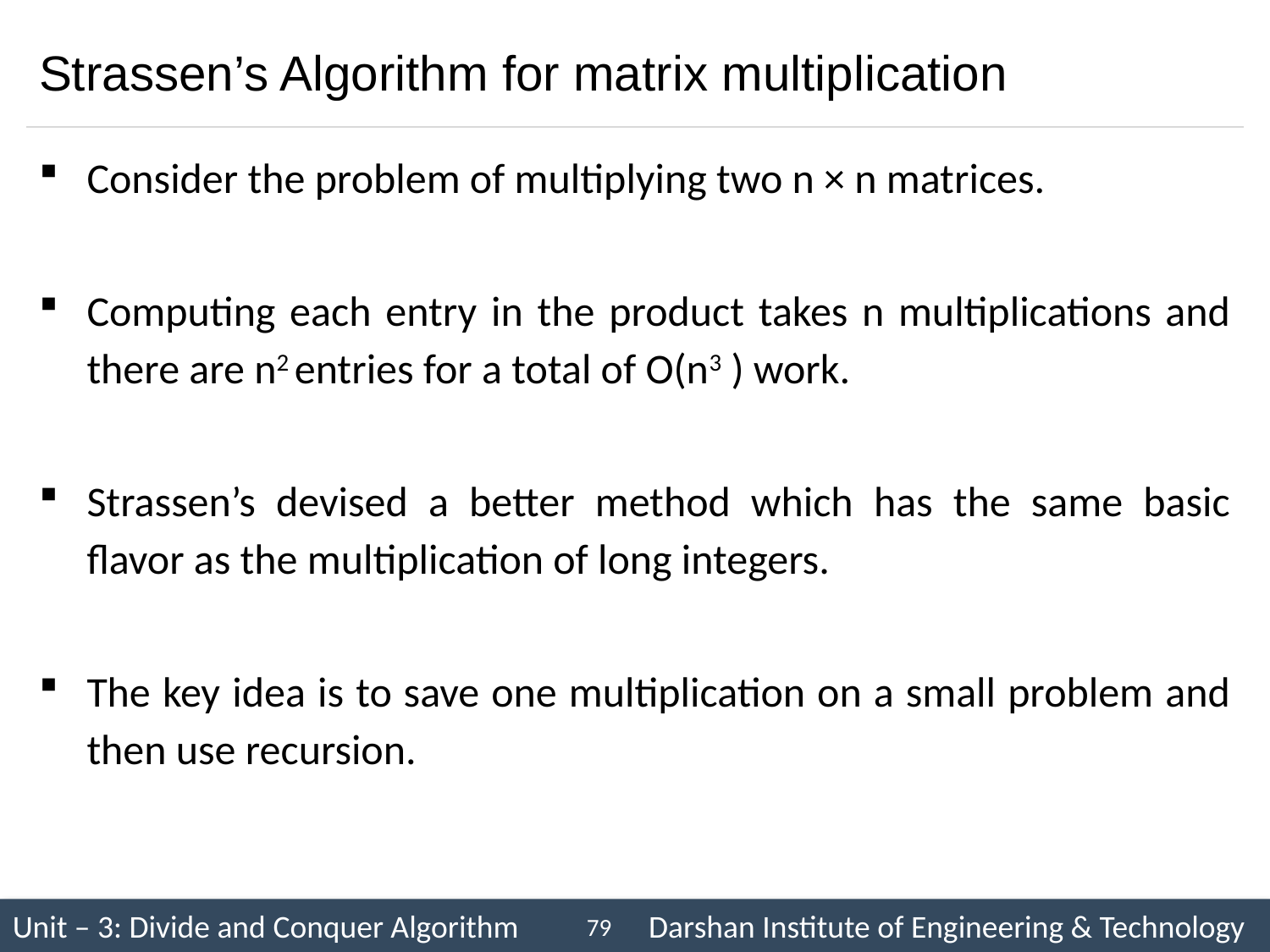

# Strassen’s Algorithm for matrix multiplication
Consider the problem of multiplying two n × n matrices.

Computing each entry in the product takes n multiplications and there are n2 entries for a total of O(n3 ) work.

Strassen’s devised a better method which has the same basic flavor as the multiplication of long integers.

The key idea is to save one multiplication on a small problem and then use recursion.
79